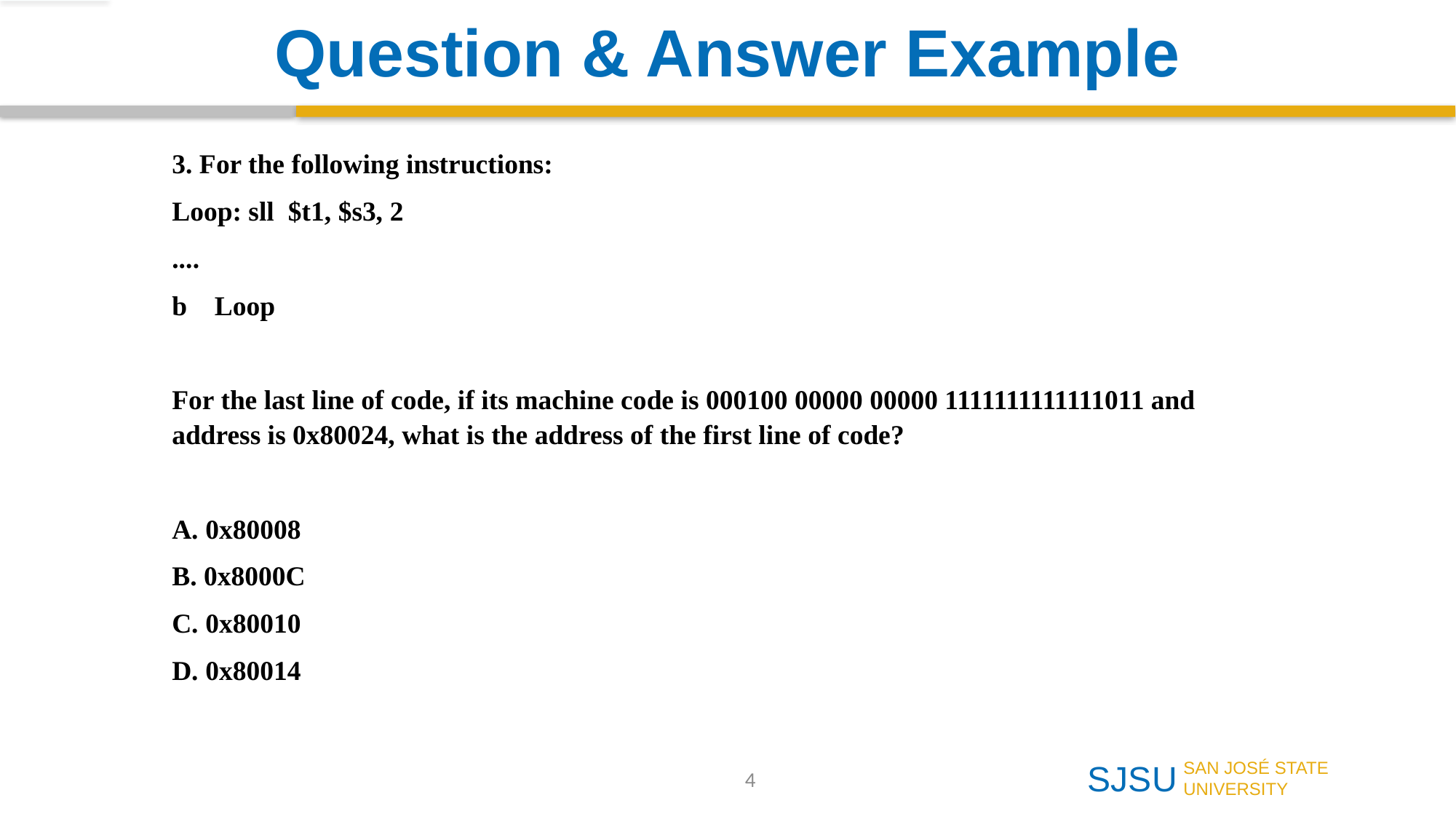

# Question & Answer Example
3. For the following instructions:
Loop: sll  $t1, $s3, 2
....
b    Loop

For the last line of code, if its machine code is 000100 00000 00000 1111111111111011 and address is 0x80024, what is the address of the first line of code?

A. 0x80008
B. 0x8000C
C. 0x80010
D. 0x80014
4